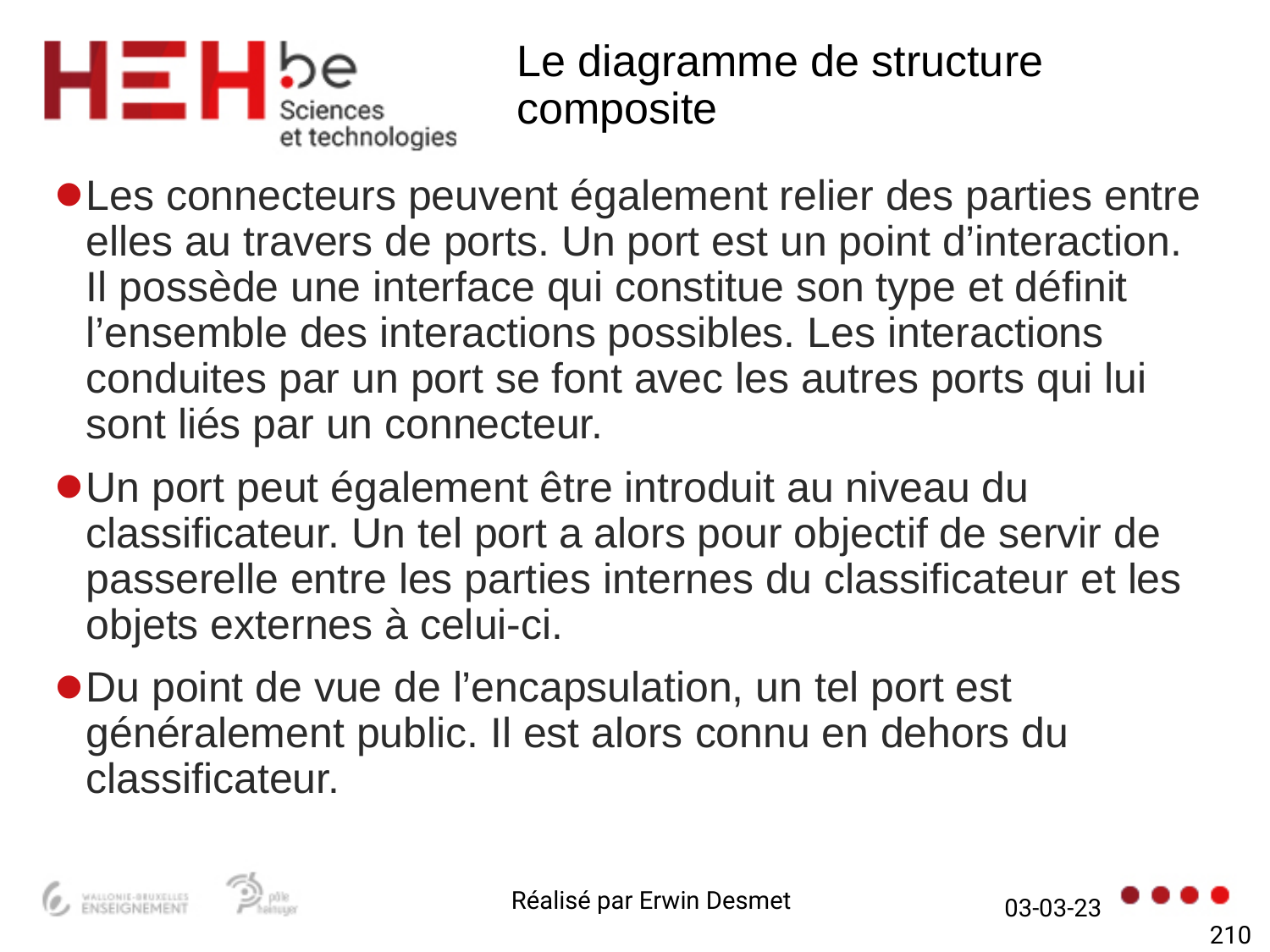

# Le diagramme de structure composite
Les connecteurs peuvent également relier des parties entre elles au travers de ports. Un port est un point d’interaction. Il possède une interface qui constitue son type et définit l’ensemble des interactions possibles. Les interactions conduites par un port se font avec les autres ports qui lui sont liés par un connecteur.
Un port peut également être introduit au niveau du classificateur. Un tel port a alors pour objectif de servir de passerelle entre les parties internes du classificateur et les objets externes à celui-ci.
Du point de vue de l’encapsulation, un tel port est généralement public. Il est alors connu en dehors du classificateur.